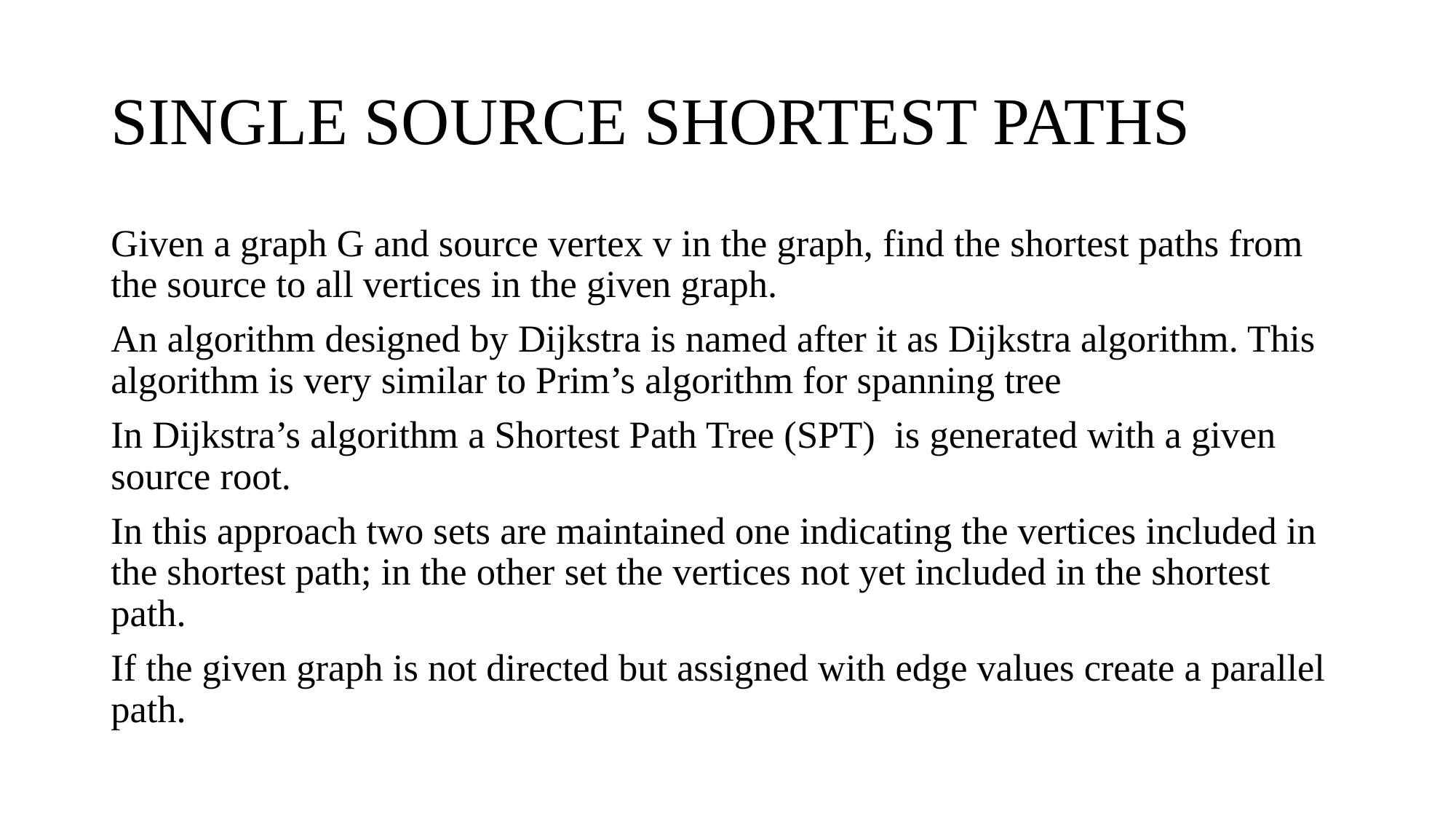

# SINGLE SOURCE SHORTEST PATHS
Given a graph G and source vertex v in the graph, find the shortest paths from the source to all vertices in the given graph.
An algorithm designed by Dijkstra is named after it as Dijkstra algorithm. This algorithm is very similar to Prim’s algorithm for spanning tree
In Dijkstra’s algorithm a Shortest Path Tree (SPT)  is generated with a given source root.
In this approach two sets are maintained one indicating the vertices included in the shortest path; in the other set the vertices not yet included in the shortest path.
If the given graph is not directed but assigned with edge values create a parallel path.